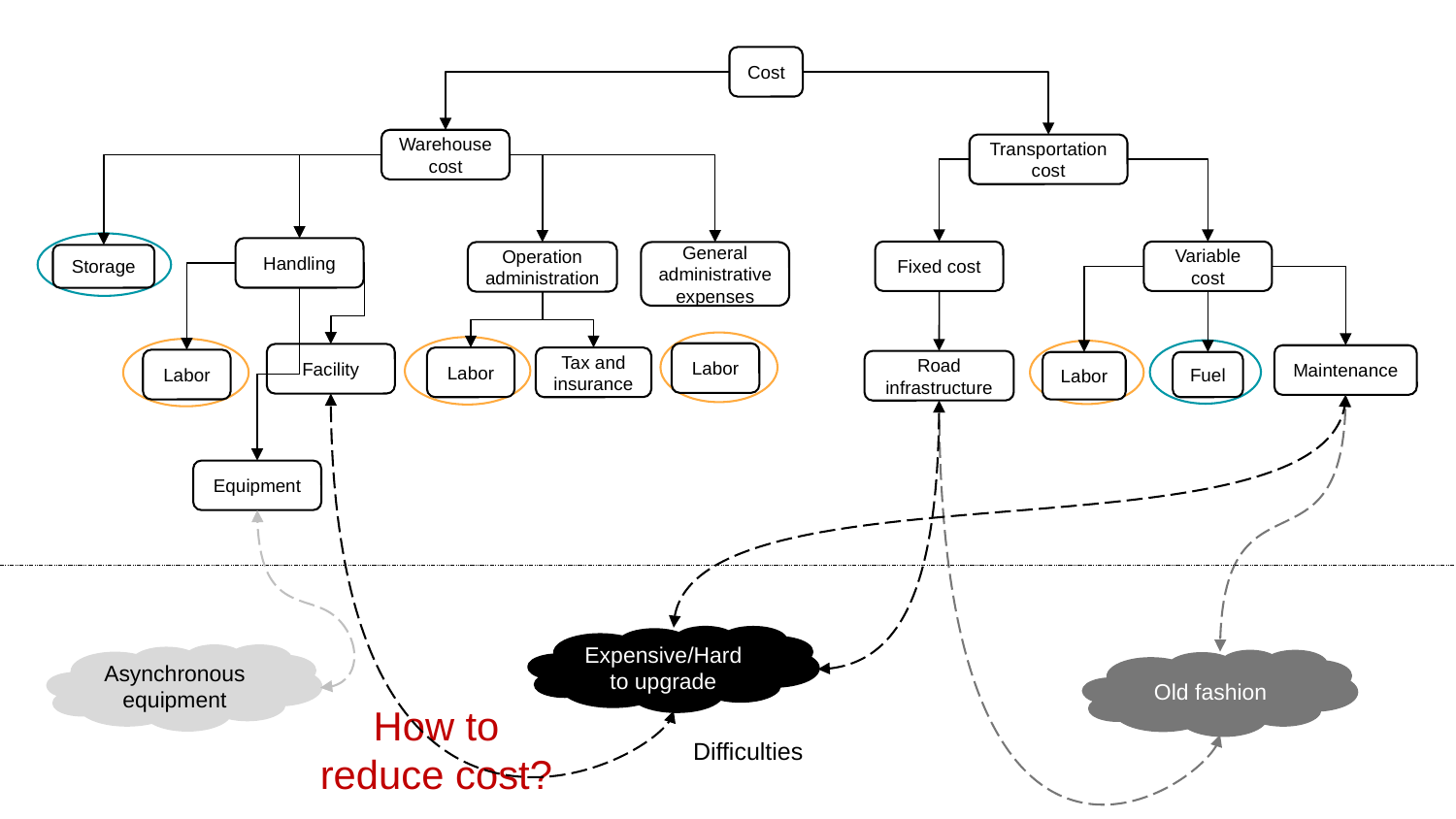

Cost
Warehouse cost
Transportation cost

Handling
Variable cost
Fixed cost
General administrative expenses
Operation administration
Storage

Labor
Facility
Maintenance
Labor
Tax and insurance
Labor
Road infrastructure
Labor
Fuel
Equipment
Expensive/Hard to upgrade
Asynchronous equipment
Old fashion
How to reduce cost?
Difficulties